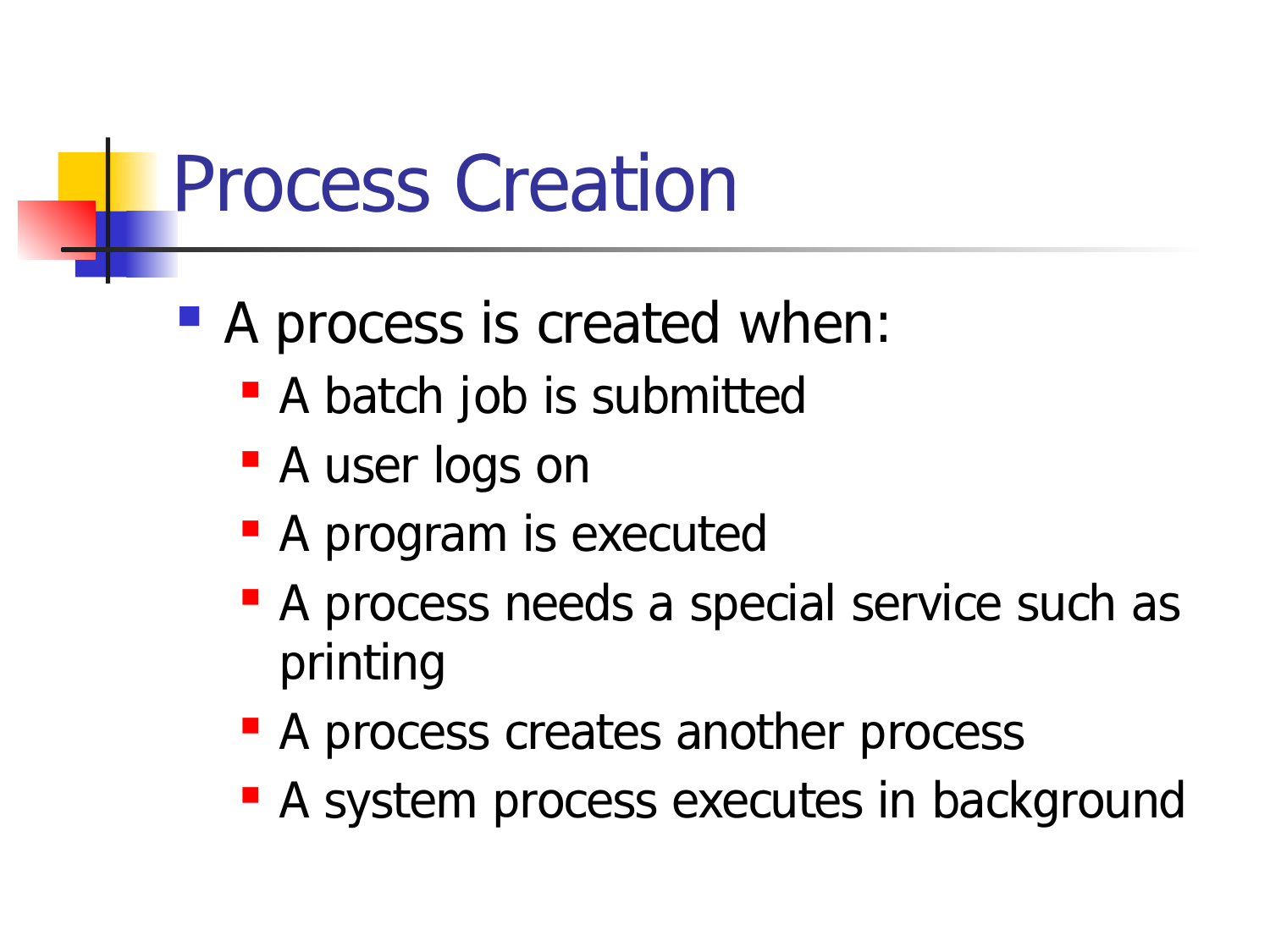

# Process Creation
A process is created when:
A batch job is submitted
A user logs on
A program is executed
A process needs a special service such as printing
A process creates another process
A system process executes in background